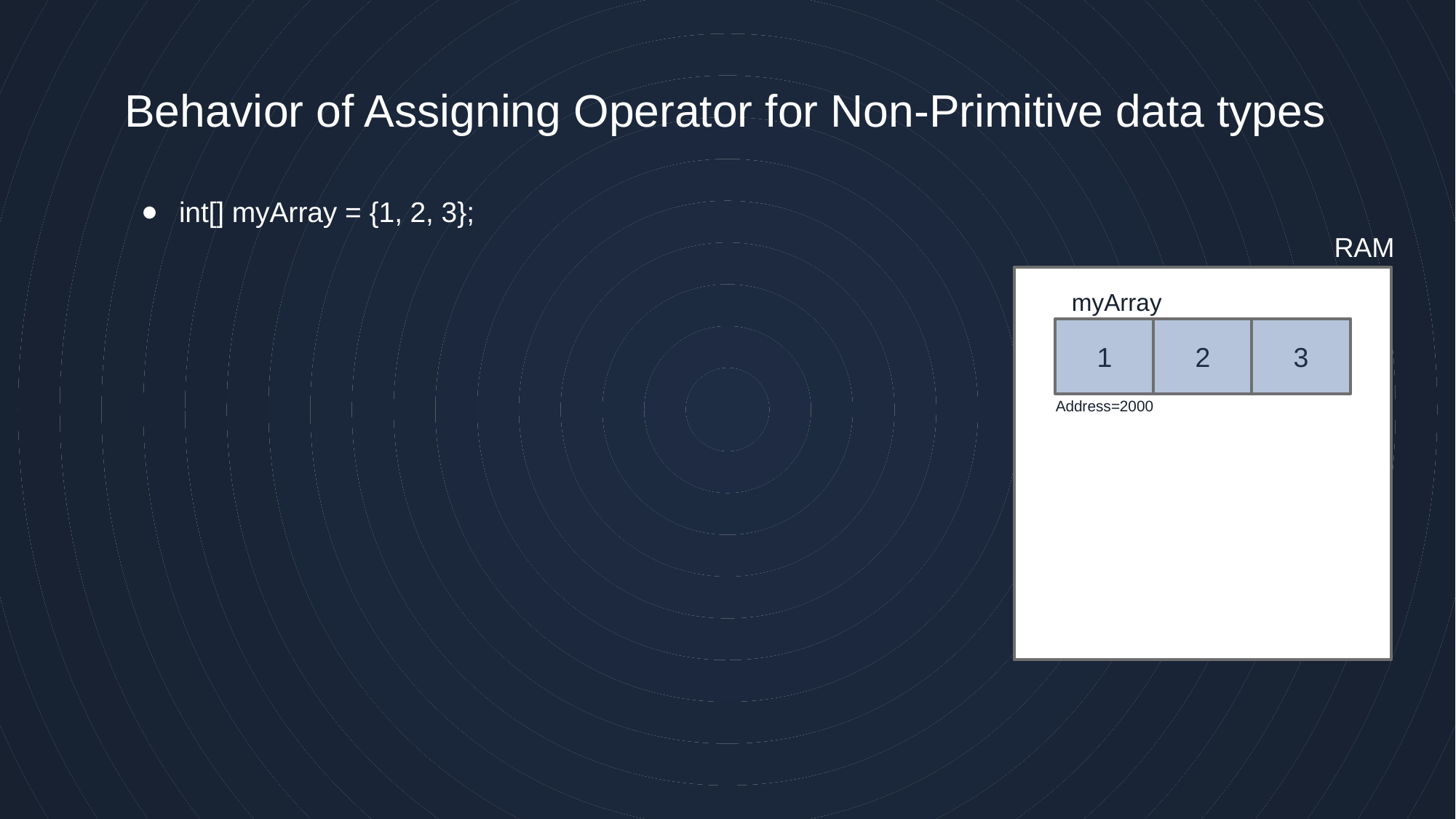

15
# Behavior of Assigning Operator for Non-Primitive data types
int[] myArray = {1, 2, 3};

RAM

myArray
1
2
3
Address=2000